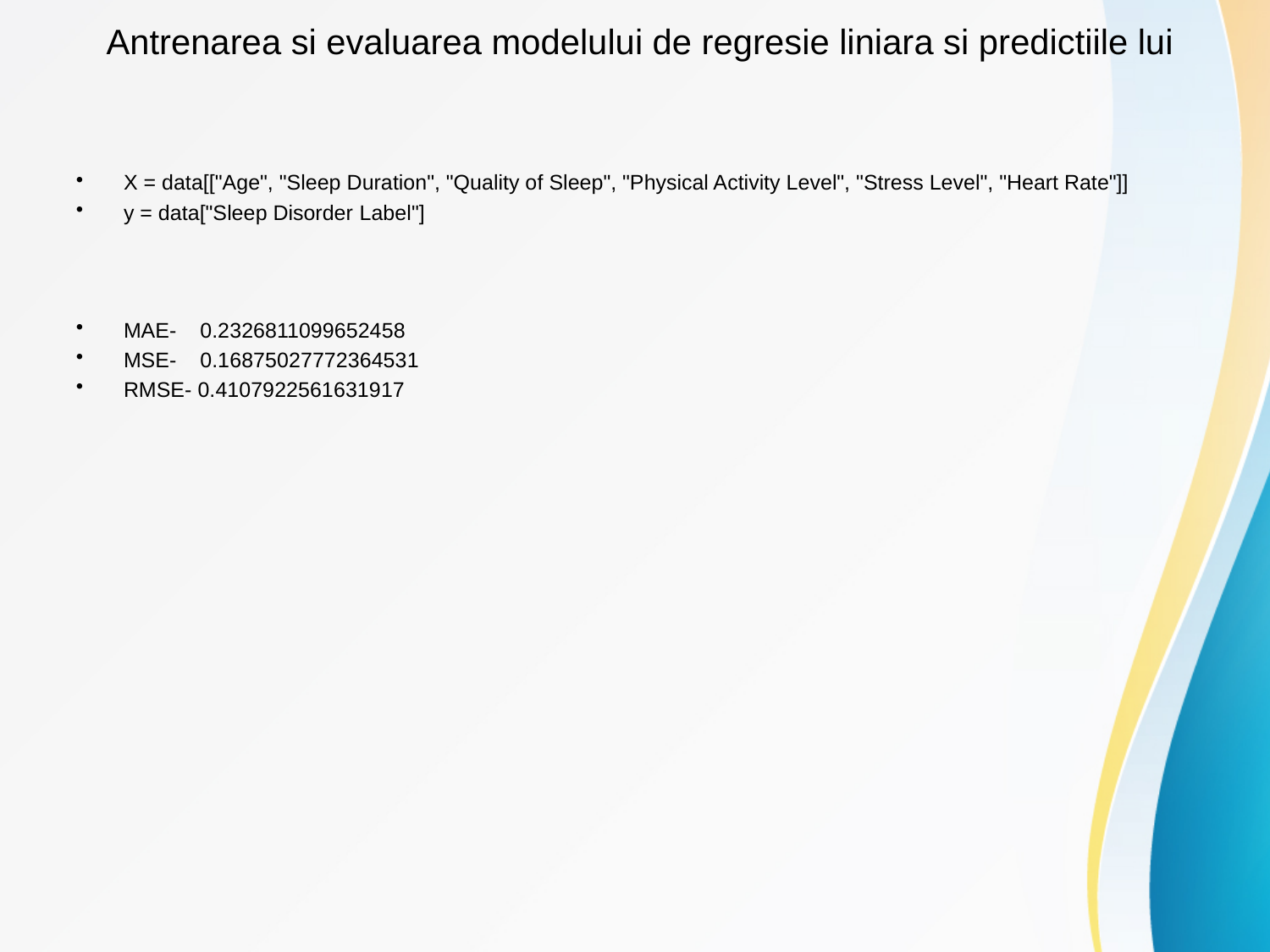

# Antrenarea si evaluarea modelului de regresie liniara si predictiile lui
X = data[["Age", "Sleep Duration", "Quality of Sleep", "Physical Activity Level", "Stress Level", "Heart Rate"]]
y = data["Sleep Disorder Label"]

MAE-    0.2326811099652458
MSE-    0.16875027772364531
RMSE- 0.4107922561631917